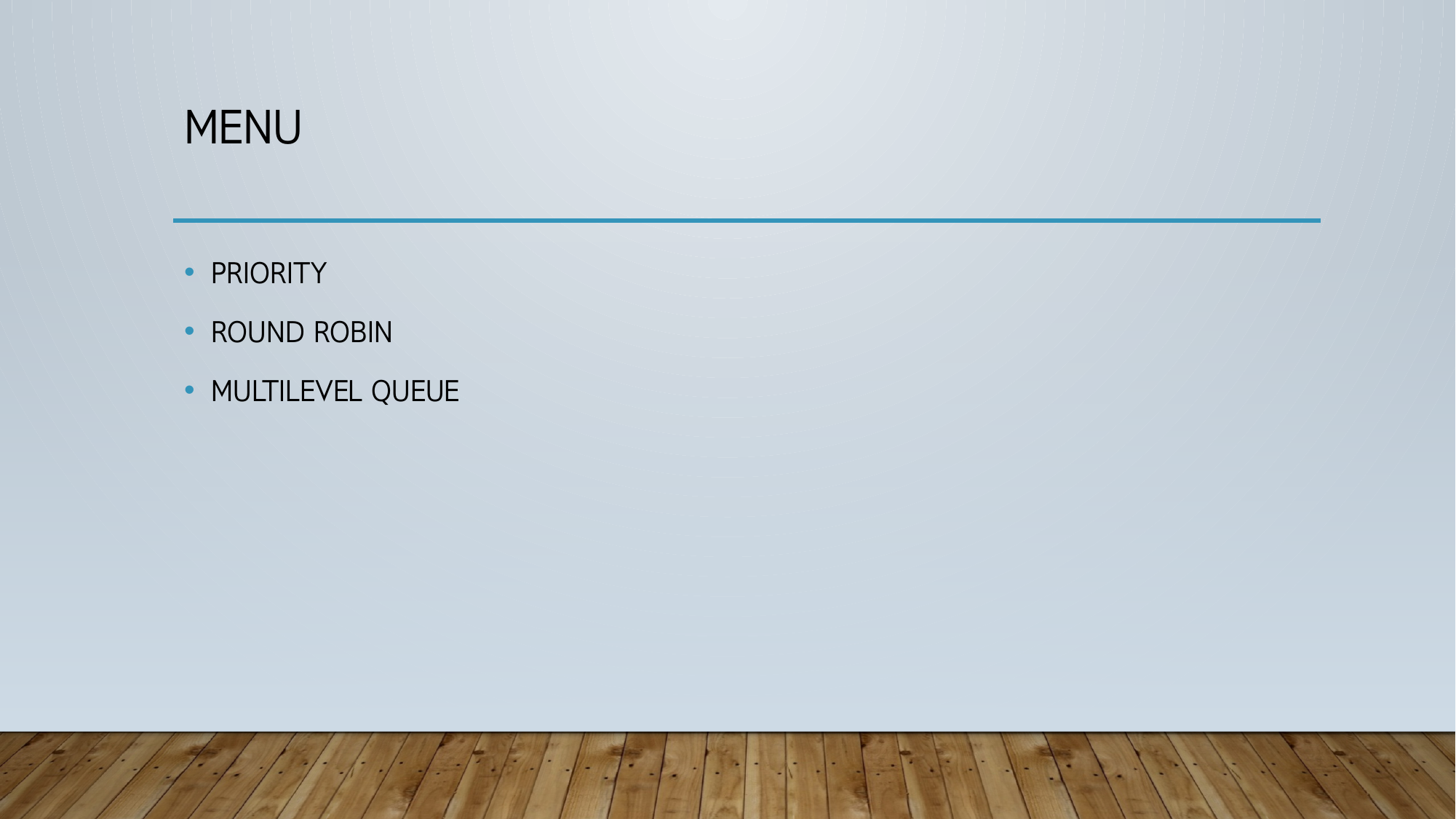

# MENU
PRIORITY
ROUND ROBIN
MULTILEVEL QUEUE